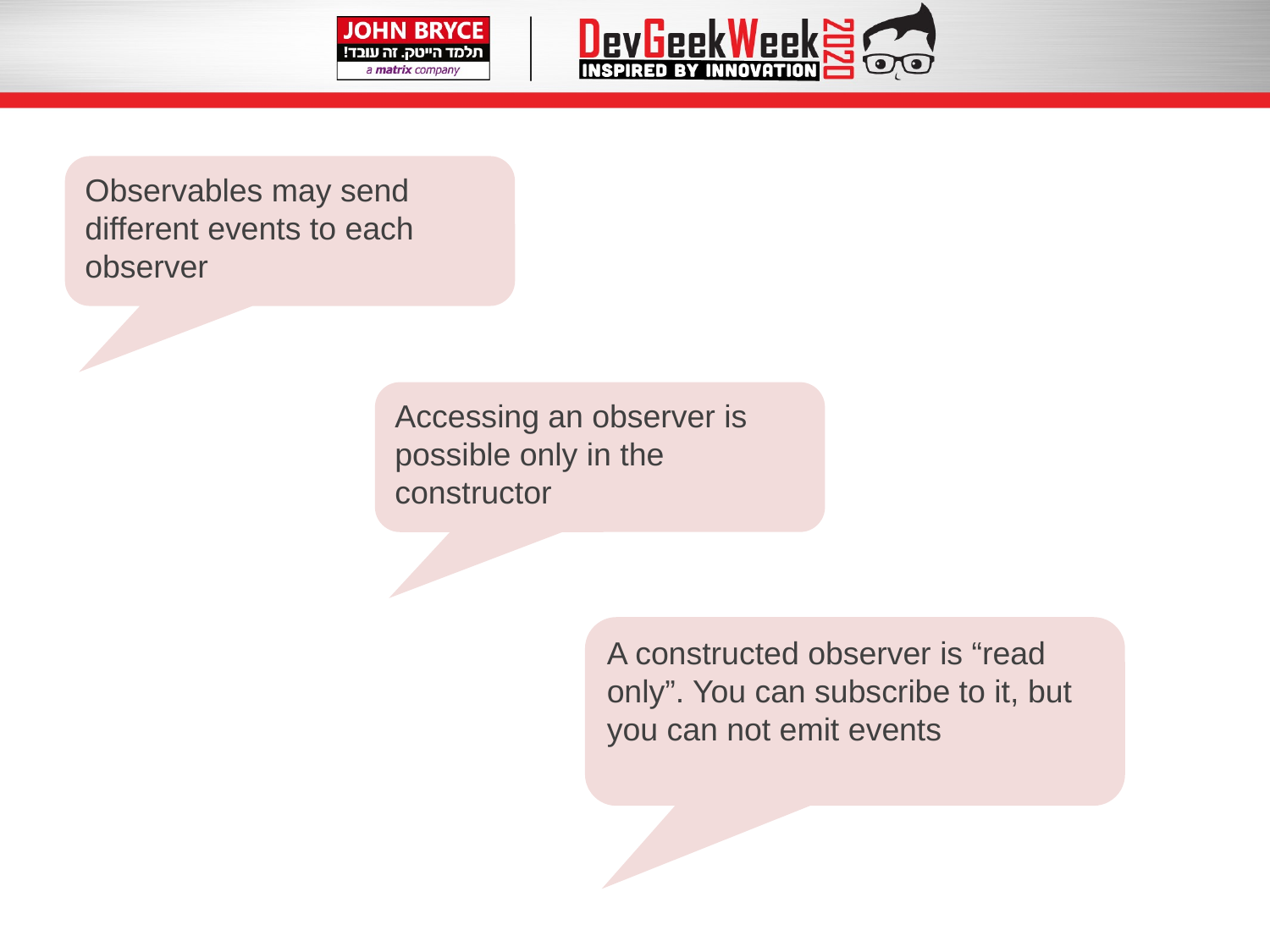

Observables may send different events to each observer
Accessing an observer is possible only in the constructor
A constructed observer is “read only”. You can subscribe to it, but you can not emit events